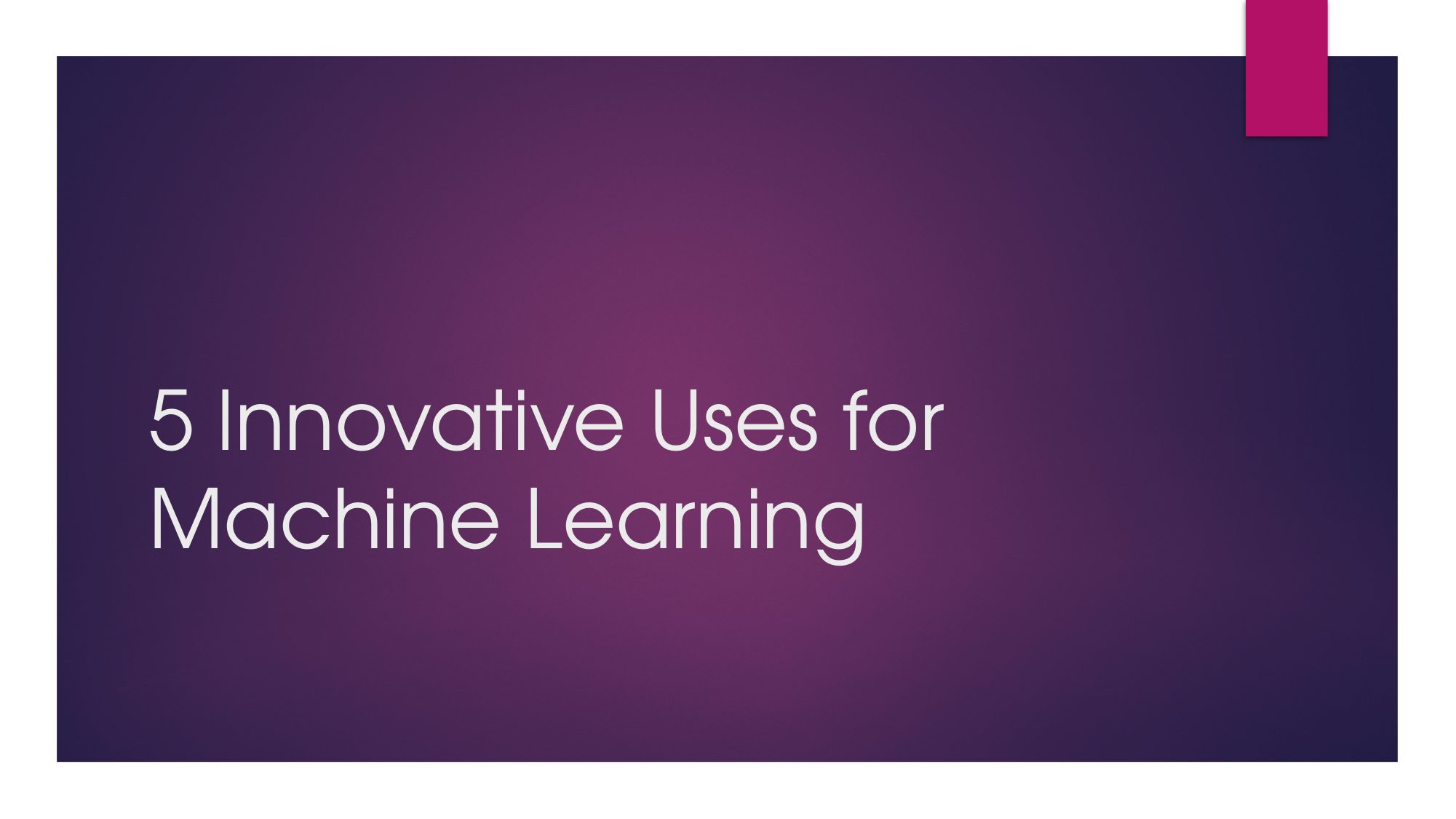

# 5 Innovative Uses for Machine Learning